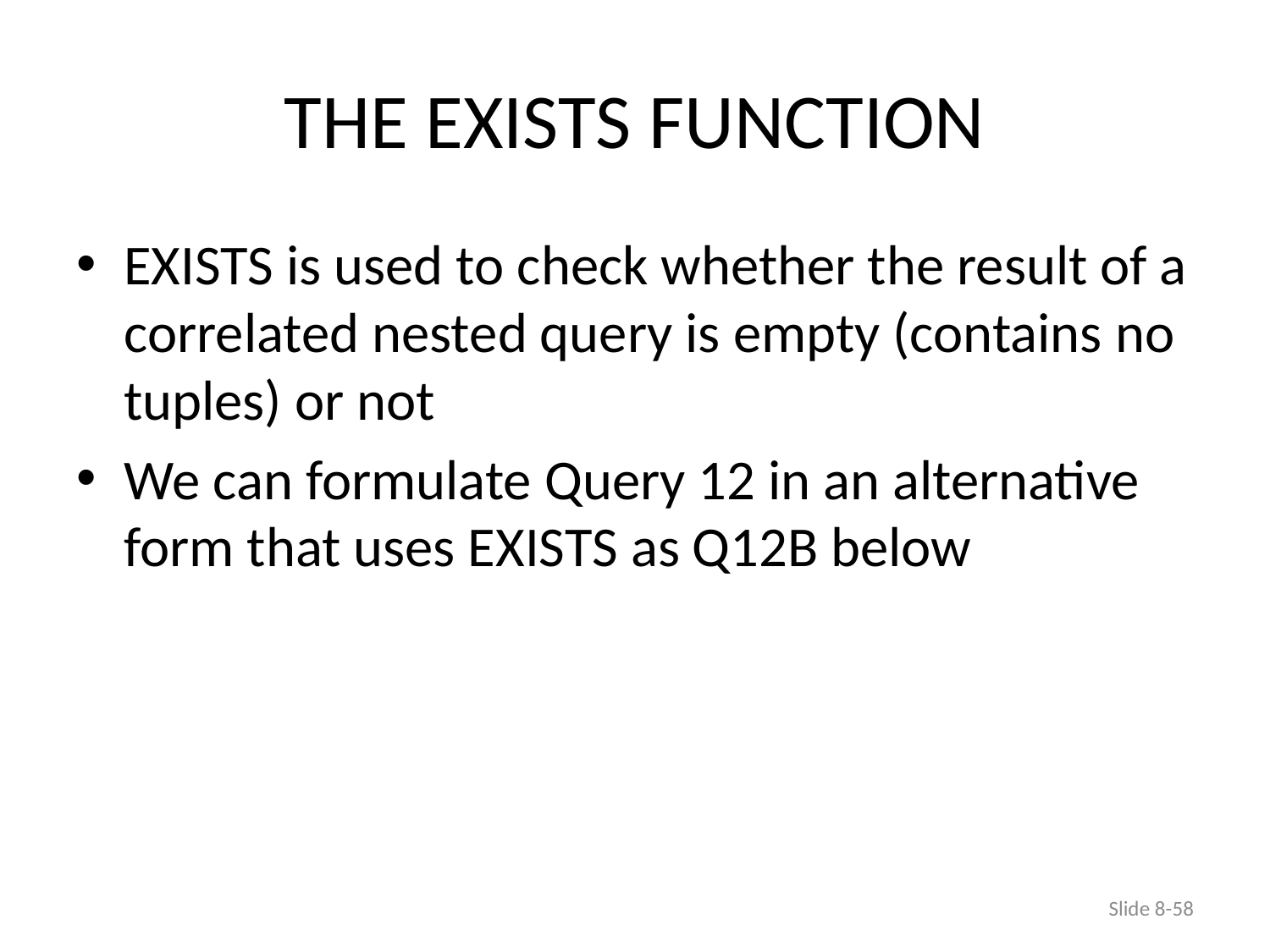

# THE EXISTS FUNCTION
EXISTS is used to check whether the result of a correlated nested query is empty (contains no tuples) or not
We can formulate Query 12 in an alternative form that uses EXISTS as Q12B below

Slide 8-58